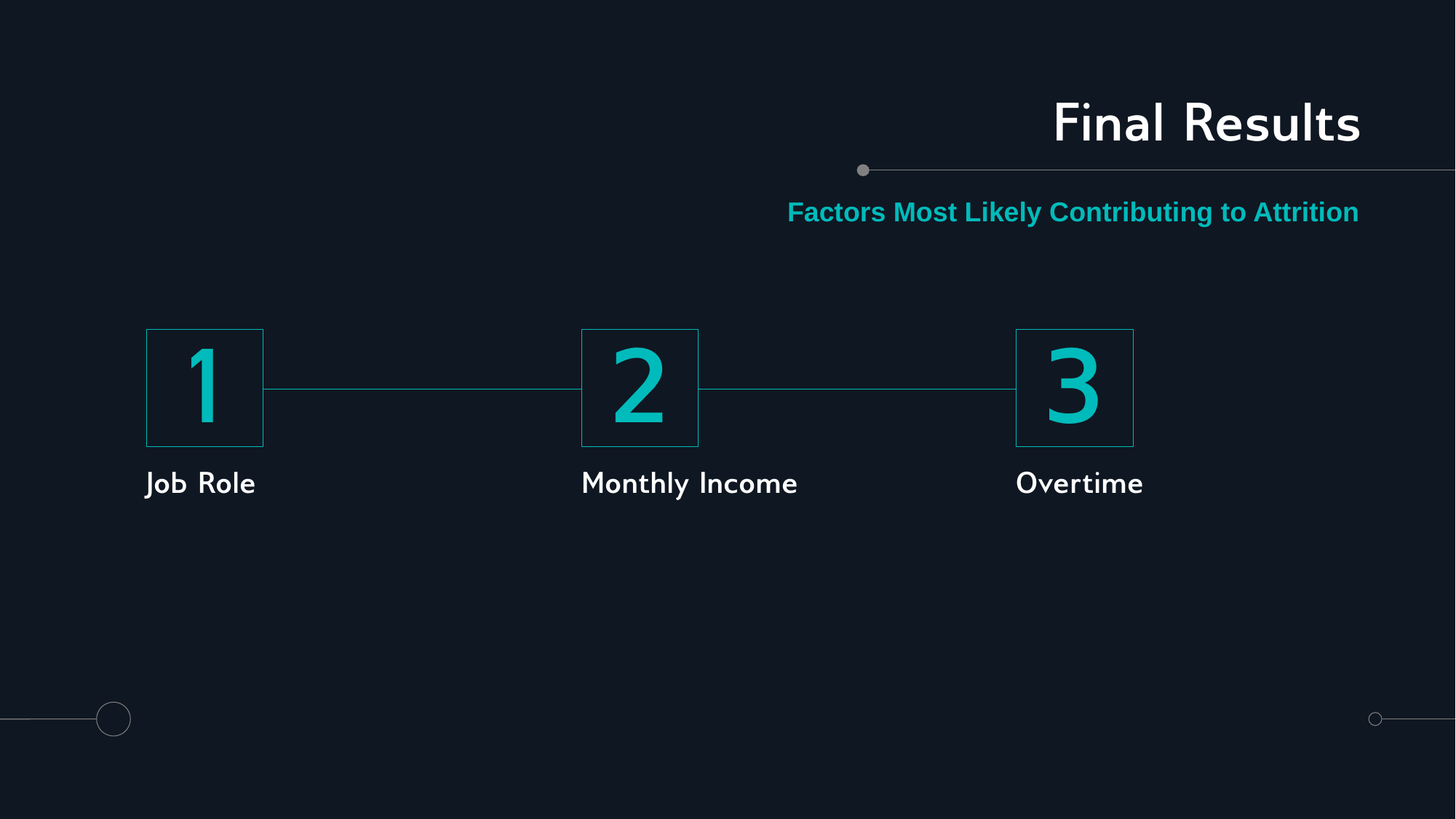

# Final Results
Factors Most Likely Contributing to Attrition

1
2
3
Job Role
Monthly Income
Overtime